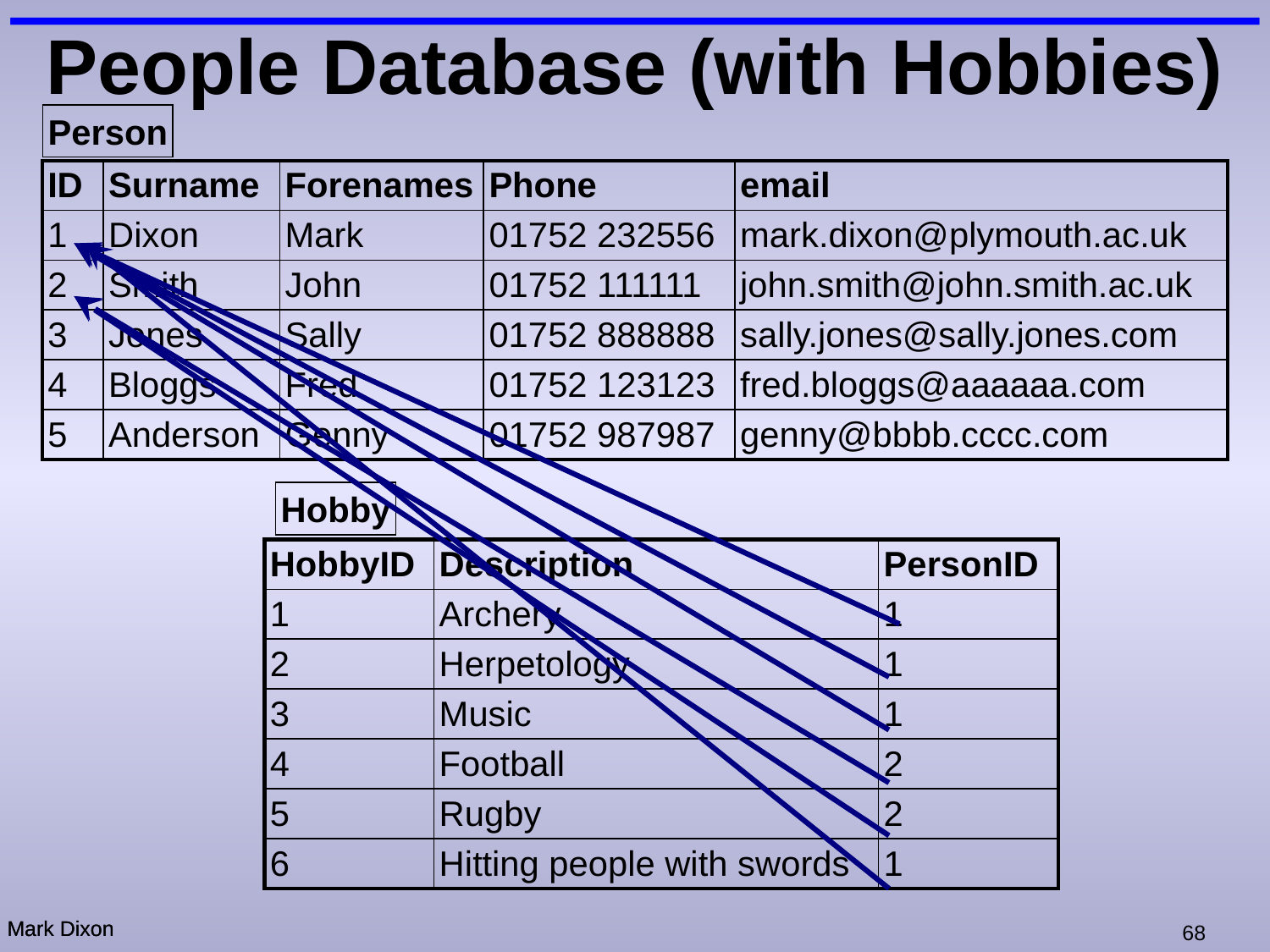

# People Database (with Hobbies)
Person
| ID | Surname | Forenames | Phone | email |
| --- | --- | --- | --- | --- |
| 1 | Dixon | Mark | 01752 232556 | mark.dixon@plymouth.ac.uk |
| 2 | Smith | John | 01752 111111 | john.smith@john.smith.ac.uk |
| 3 | Jones | Sally | 01752 888888 | sally.jones@sally.jones.com |
| 4 | Bloggs | Fred | 01752 123123 | fred.bloggs@aaaaaa.com |
| 5 | Anderson | Genny | 01752 987987 | genny@bbbb.cccc.com |

Hobby
| HobbyID | Description | PersonID |
| --- | --- | --- |
| 1 | Archery | 1 |
| 2 | Herpetology | 1 |
| 3 | Music | 1 |
| 4 | Football | 2 |
| 5 | Rugby | 2 |
| 6 | Hitting people with swords | 1 |